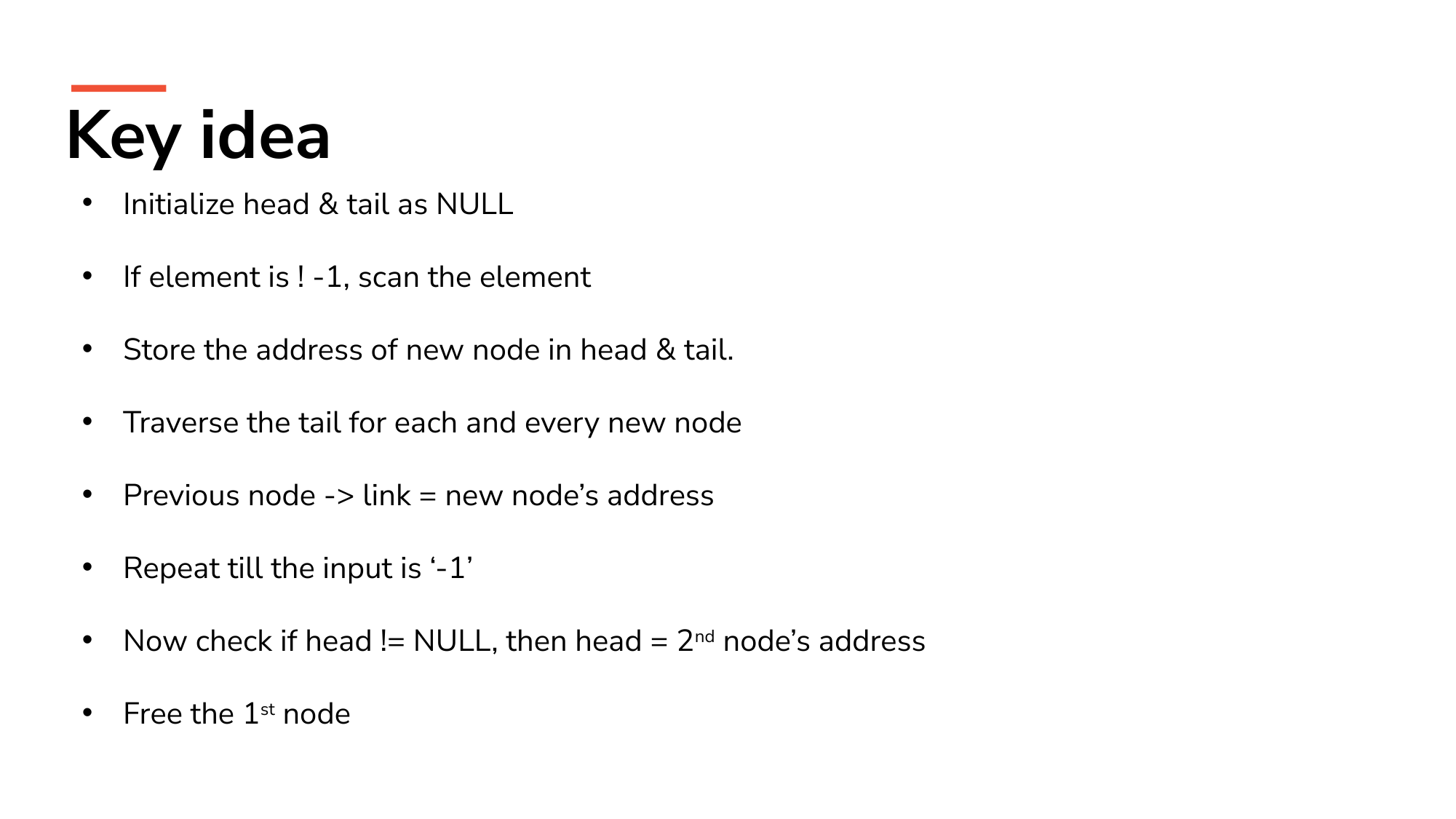

Key idea

Initialize head & tail as NULL

If element is ! -1, scan the element

Store the address of new node in head & tail.

Traverse the tail for each and every new node

Previous node -> link = new node’s address

Repeat till the input is ‘-1’

Now check if head != NULL, then head = 2nd node’s address

Free the 1st node